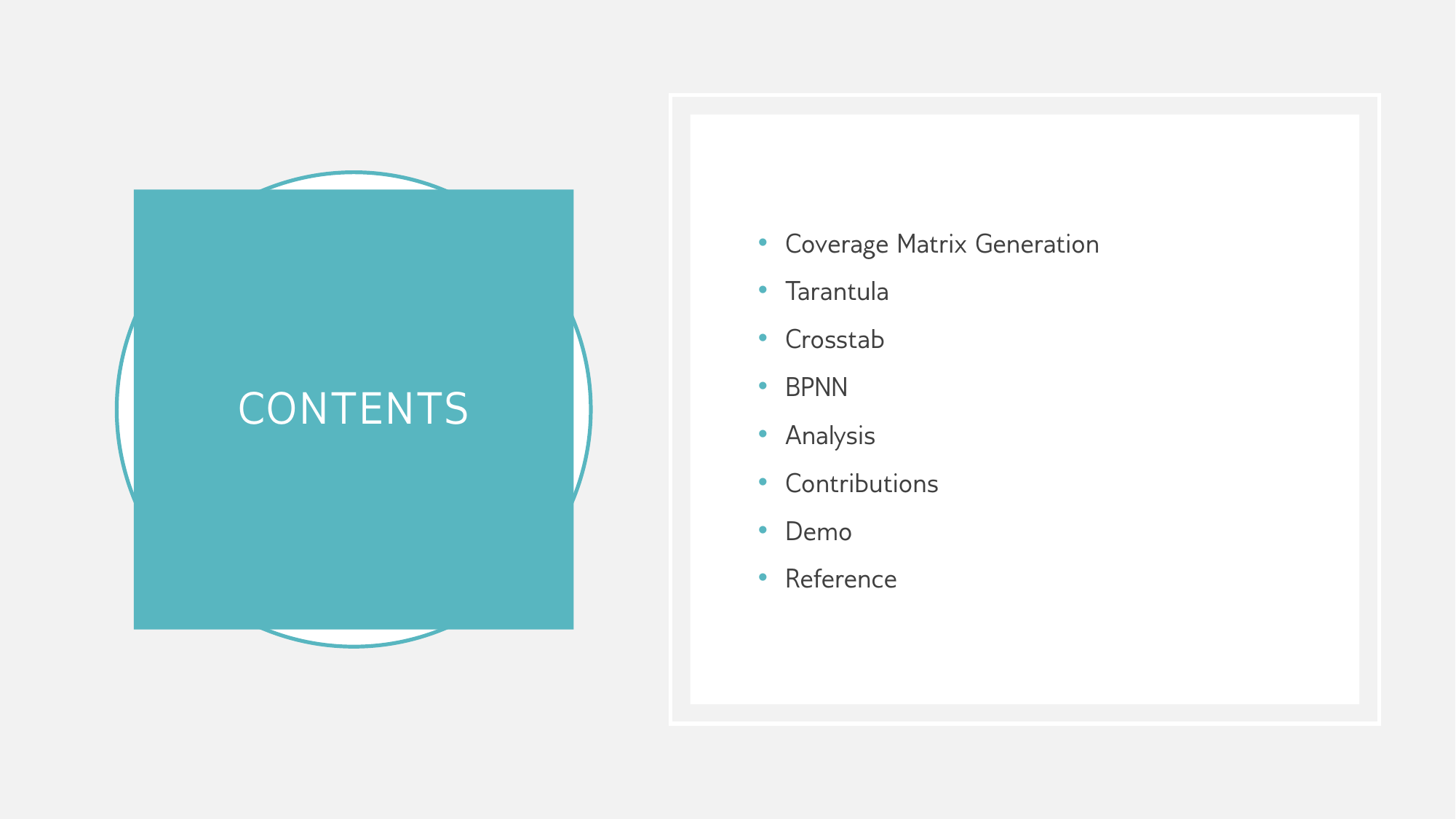

Coverage Matrix Generation
Tarantula
Crosstab
BPNN
Analysis
Contributions
Demo
Reference
# Contents